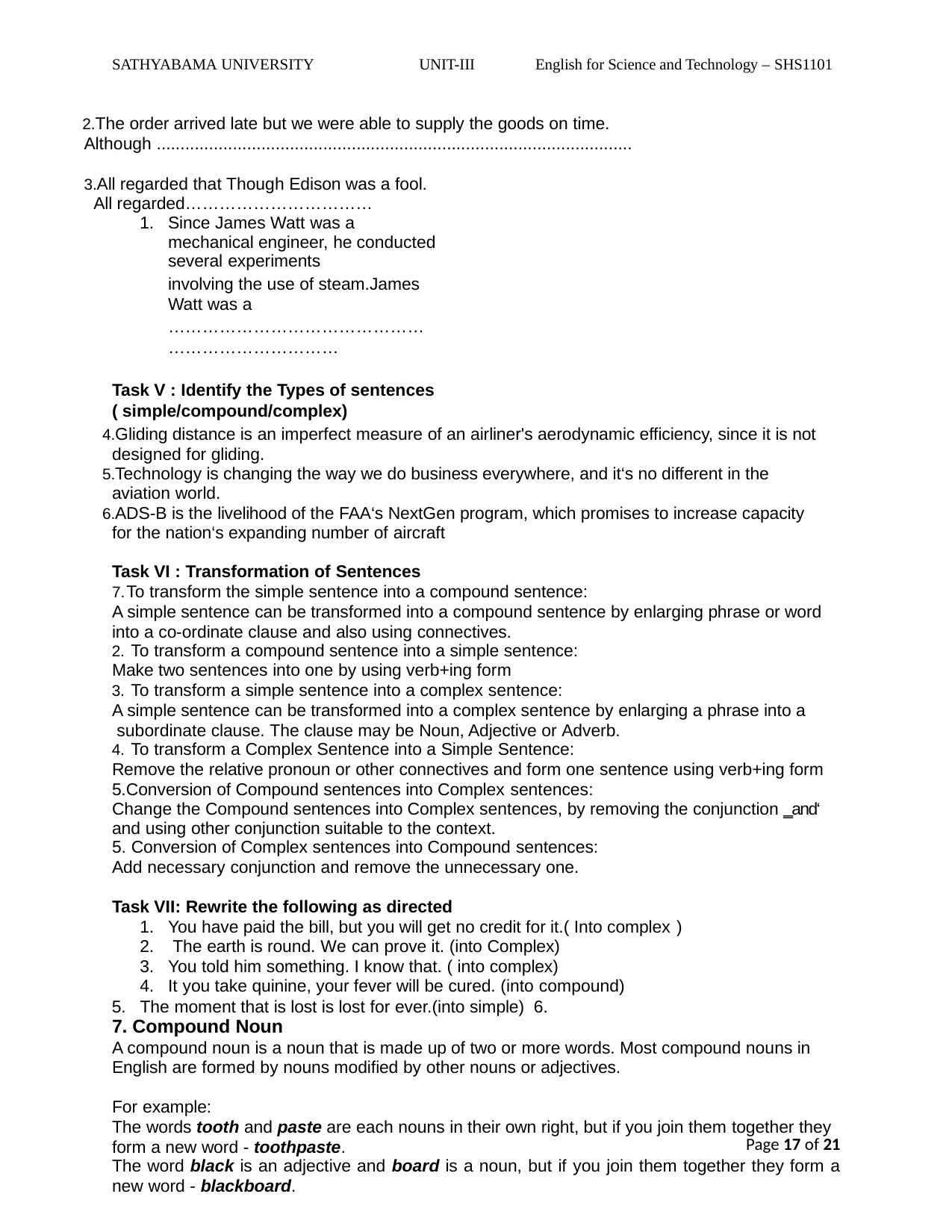

SATHYABAMA UNIVERSITY
UNIT-III
English for Science and Technology – SHS1101
The order arrived late but we were able to supply the goods on time.  Although ....................................................................................................

All regarded that Though Edison was a fool.  All regarded……………………………
Since James Watt was a mechanical engineer, he conducted several experiments
involving the use of steam.James Watt was a
…………………………………………………………………

Task V : Identify the Types of sentences ( simple/compound/complex)
Gliding distance is an imperfect measure of an airliner's aerodynamic efficiency, since it is not  designed for gliding.
Technology is changing the way we do business everywhere, and it‘s no different in the  aviation world.
ADS-B is the livelihood of the FAA‘s NextGen program, which promises to increase capacity  for the nation‘s expanding number of aircraft

Task VI : Transformation of Sentences
To transform the simple sentence into a compound sentence:
A simple sentence can be transformed into a compound sentence by enlarging phrase or word  into a co-ordinate clause and also using connectives.
To transform a compound sentence into a simple sentence:
Make two sentences into one by using verb+ing form
To transform a simple sentence into a complex sentence:
A simple sentence can be transformed into a complex sentence by enlarging a phrase into a  subordinate clause. The clause may be Noun, Adjective or Adverb.
To transform a Complex Sentence into a Simple Sentence:
Remove the relative pronoun or other connectives and form one sentence using verb+ing form  5.Conversion of Compound sentences into Complex sentences:
Change the Compound sentences into Complex sentences, by removing the conjunction ‗and‘  and using other conjunction suitable to the context.
Conversion of Complex sentences into Compound sentences:
Add necessary conjunction and remove the unnecessary one.

Task VII: Rewrite the following as directed
You have paid the bill, but you will get no credit for it.( Into complex )
The earth is round. We can prove it. (into Complex)
You told him something. I know that. ( into complex)
It you take quinine, your fever will be cured. (into compound)
The moment that is lost is lost for ever.(into simple)  6.
7. Compound Noun
A compound noun is a noun that is made up of two or more words. Most compound nouns in  English are formed by nouns modified by other nouns or adjectives.

For example:
The words tooth and paste are each nouns in their own right, but if you join them together they  form a new word - toothpaste.
The word black is an adjective and board is a noun, but if you join them together they form a
new word - blackboard.
Page 17 of 21